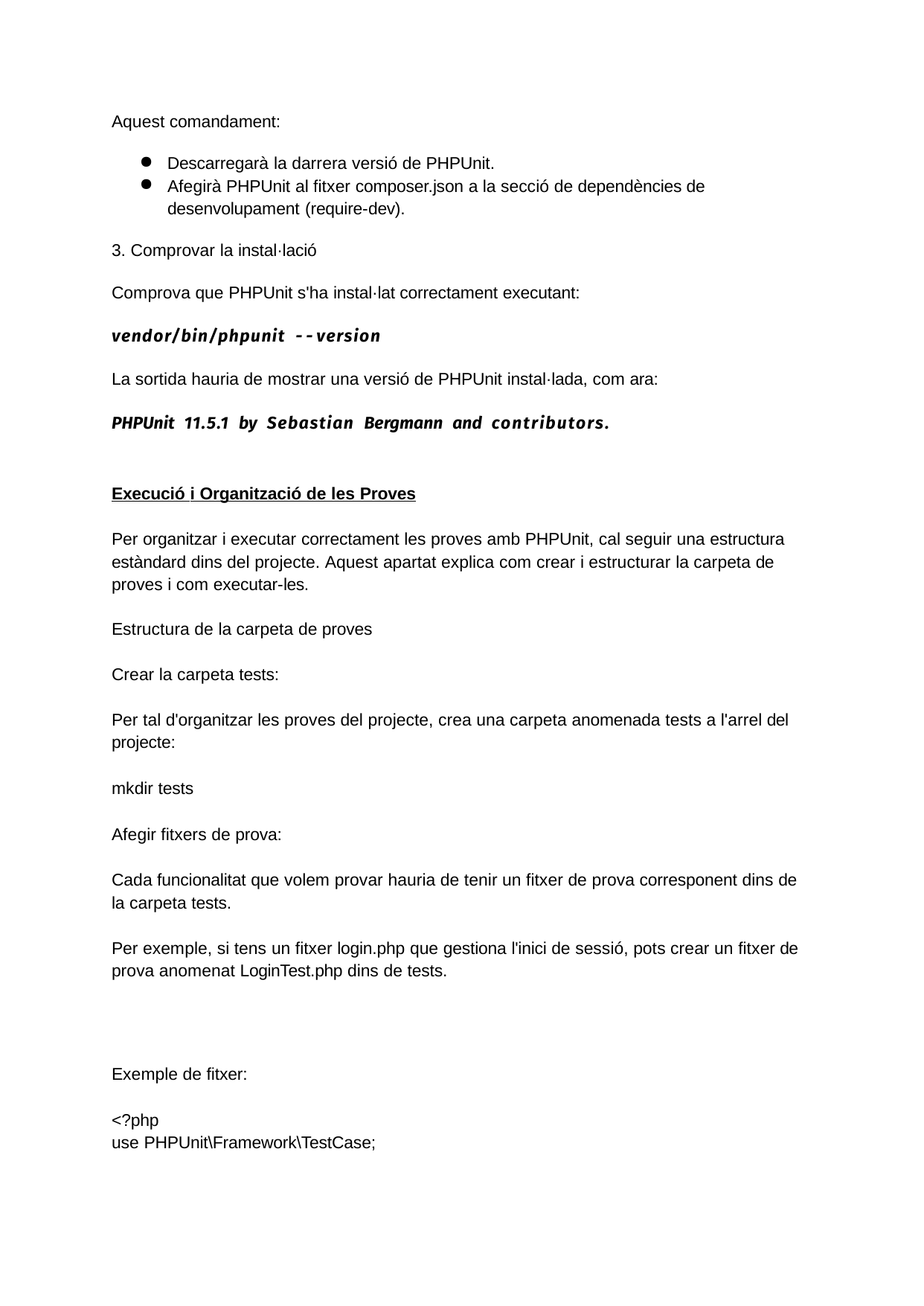

Aquest comandament:

Descarregarà la darrera versió de PHPUnit.
Afegirà PHPUnit al fitxer composer.json a la secció de dependències de desenvolupament (require-dev).

3. Comprovar la instal·lació

Comprova que PHPUnit s'ha instal·lat correctament executant:

vendor/bin/phpunit --version

La sortida hauria de mostrar una versió de PHPUnit instal·lada, com ara:

PHPUnit 11.5.1 by Sebastian Bergmann and contributors.

Execució i Organització de les Proves

Per organitzar i executar correctament les proves amb PHPUnit, cal seguir una estructura estàndard dins del projecte. Aquest apartat explica com crear i estructurar la carpeta de proves i com executar-les.
Estructura de la carpeta de proves Crear la carpeta tests:

Per tal d'organitzar les proves del projecte, crea una carpeta anomenada tests a l'arrel del projecte:

mkdir tests

Afegir fitxers de prova:

Cada funcionalitat que volem provar hauria de tenir un fitxer de prova corresponent dins de la carpeta tests.

Per exemple, si tens un fitxer login.php que gestiona l'inici de sessió, pots crear un fitxer de prova anomenat LoginTest.php dins de tests.
Exemple de fitxer:

<?php
use PHPUnit\Framework\TestCase;